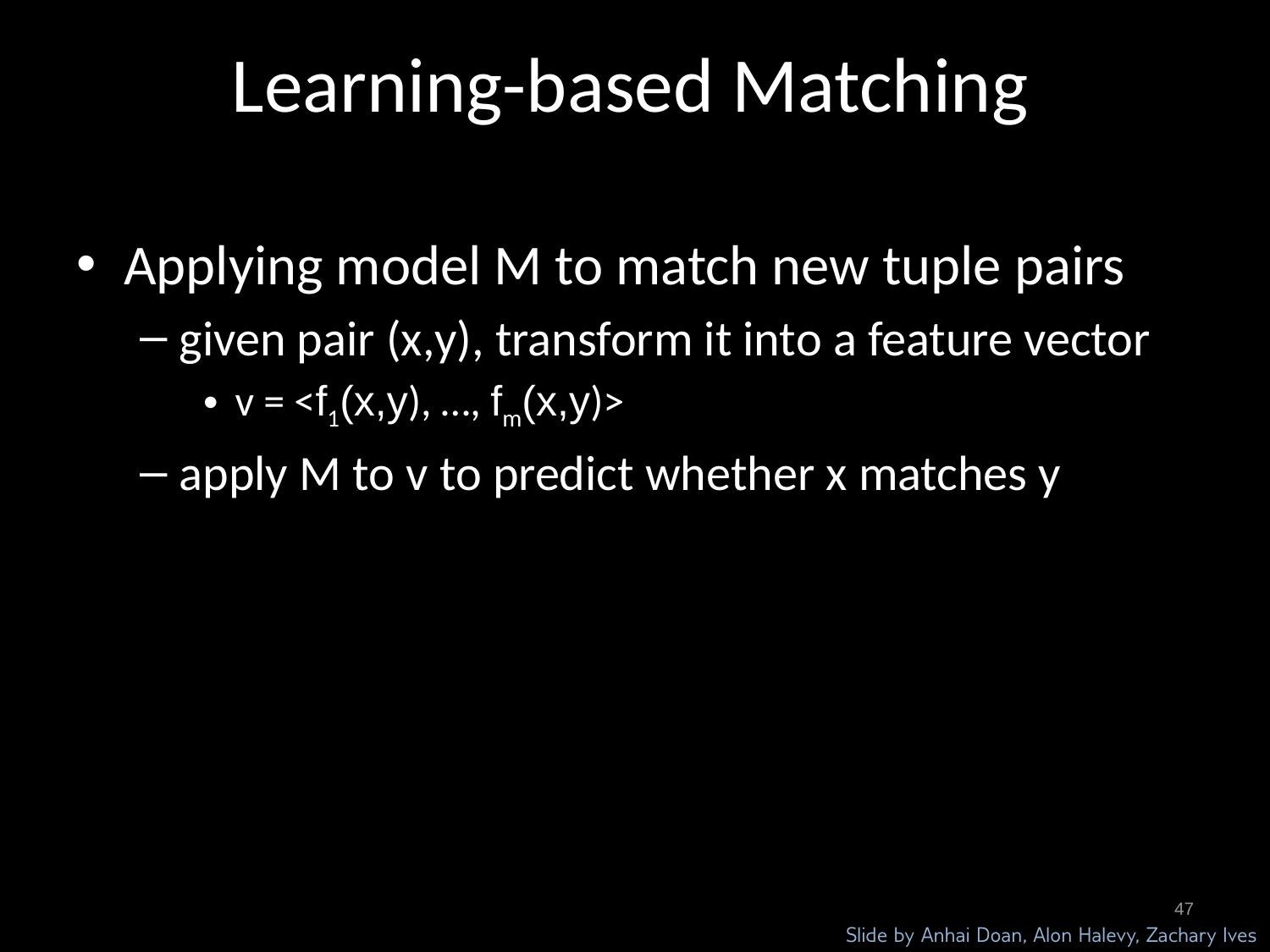

# Learning-based Matching
Applying model M to match new tuple pairs
given pair (x,y), transform it into a feature vector
v = <f1(x,y), …, fm(x,y)>
apply M to v to predict whether x matches y
47
Slide by Anhai Doan, Alon Halevy, Zachary Ives